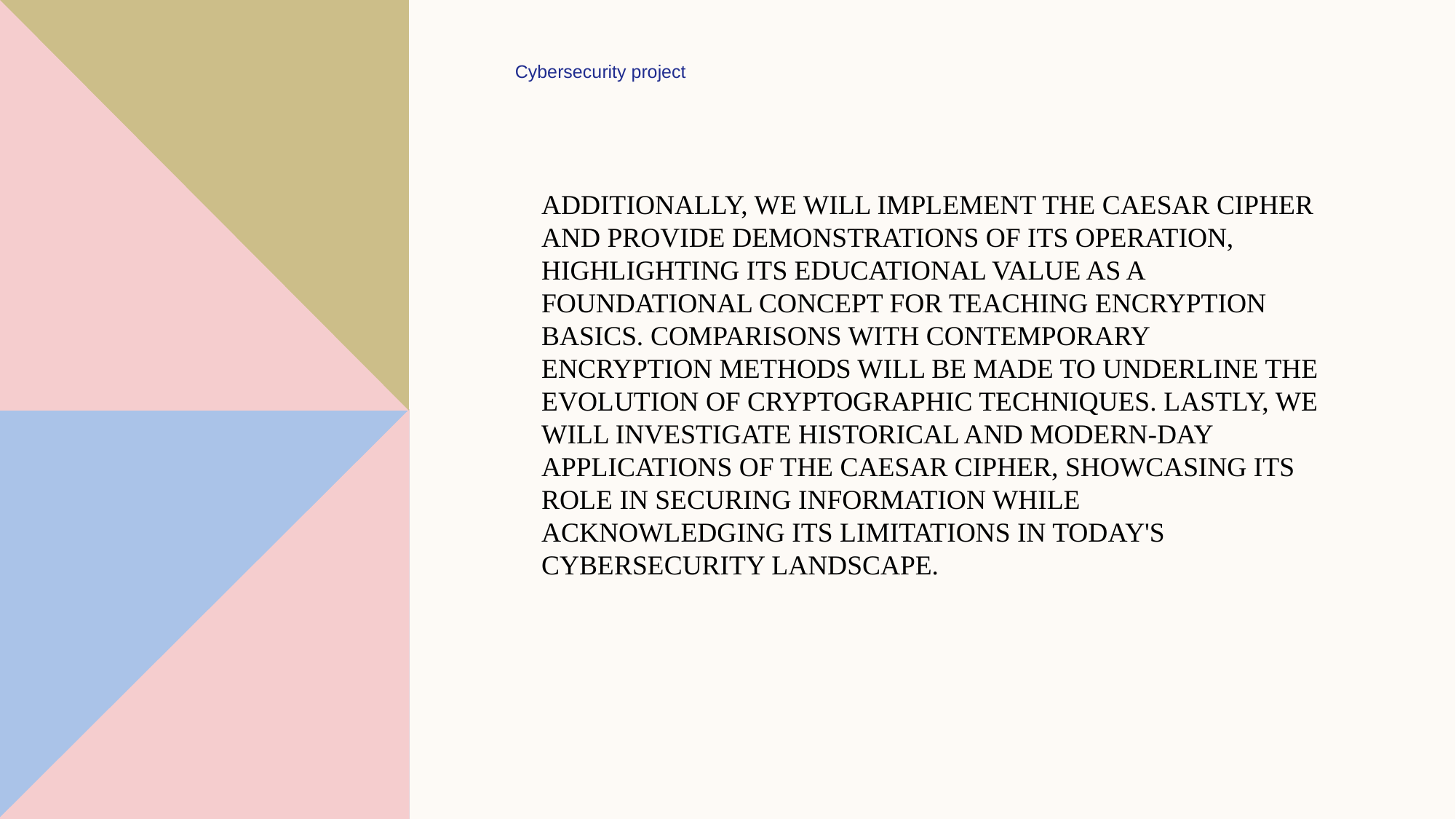

Cybersecurity project
8
# Additionally, we will implement the Caesar Cipher and provide demonstrations of its operation, highlighting its educational value as a foundational concept for teaching encryption basics. Comparisons with contemporary encryption methods will be made to underline the evolution of cryptographic techniques. Lastly, we will investigate historical and modern-day applications of the Caesar Cipher, showcasing its role in securing information while acknowledging its limitations in today's cybersecurity landscape.